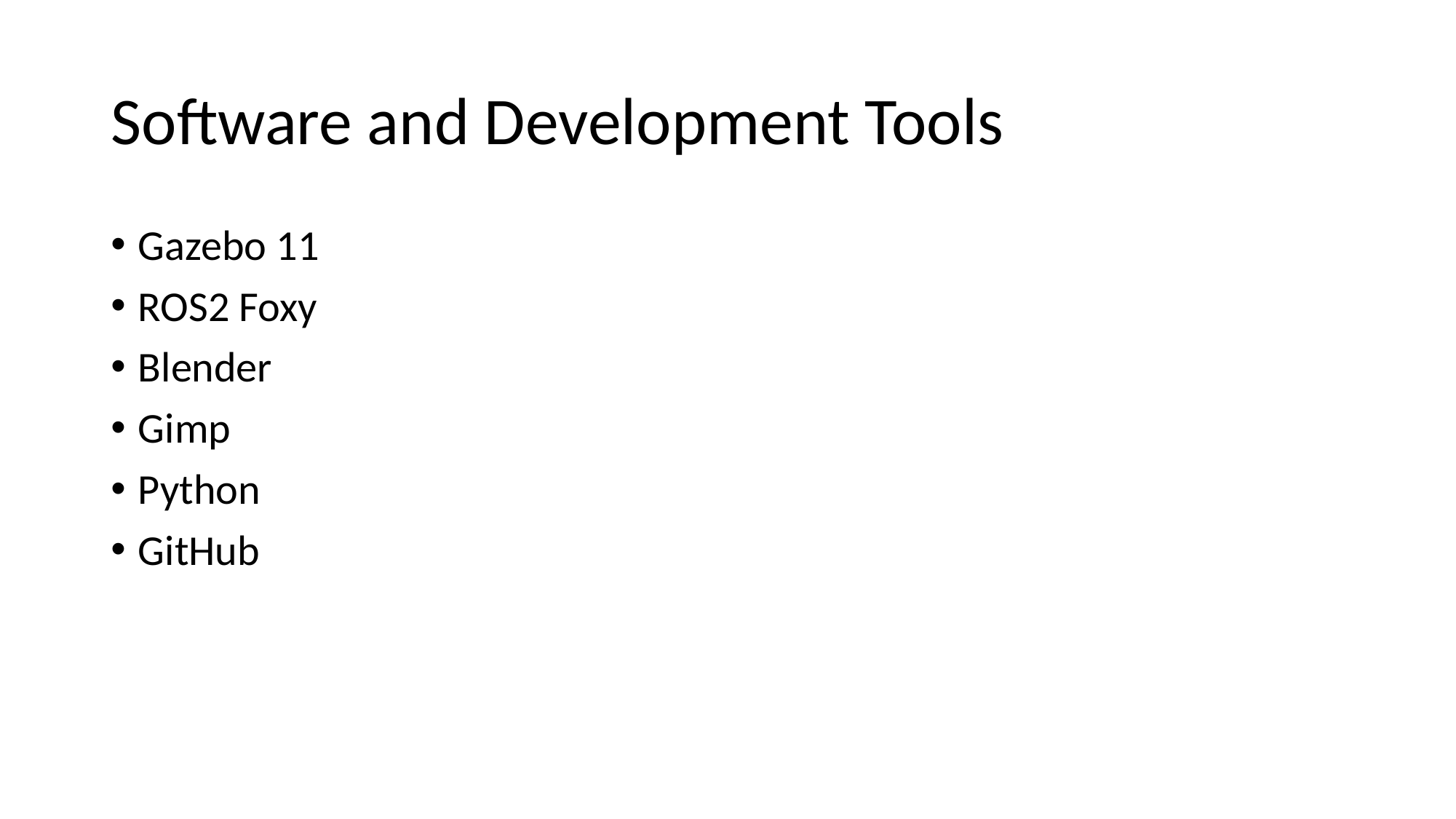

# Software and Development Tools
Gazebo 11
ROS2 Foxy
Blender
Gimp
Python
GitHub